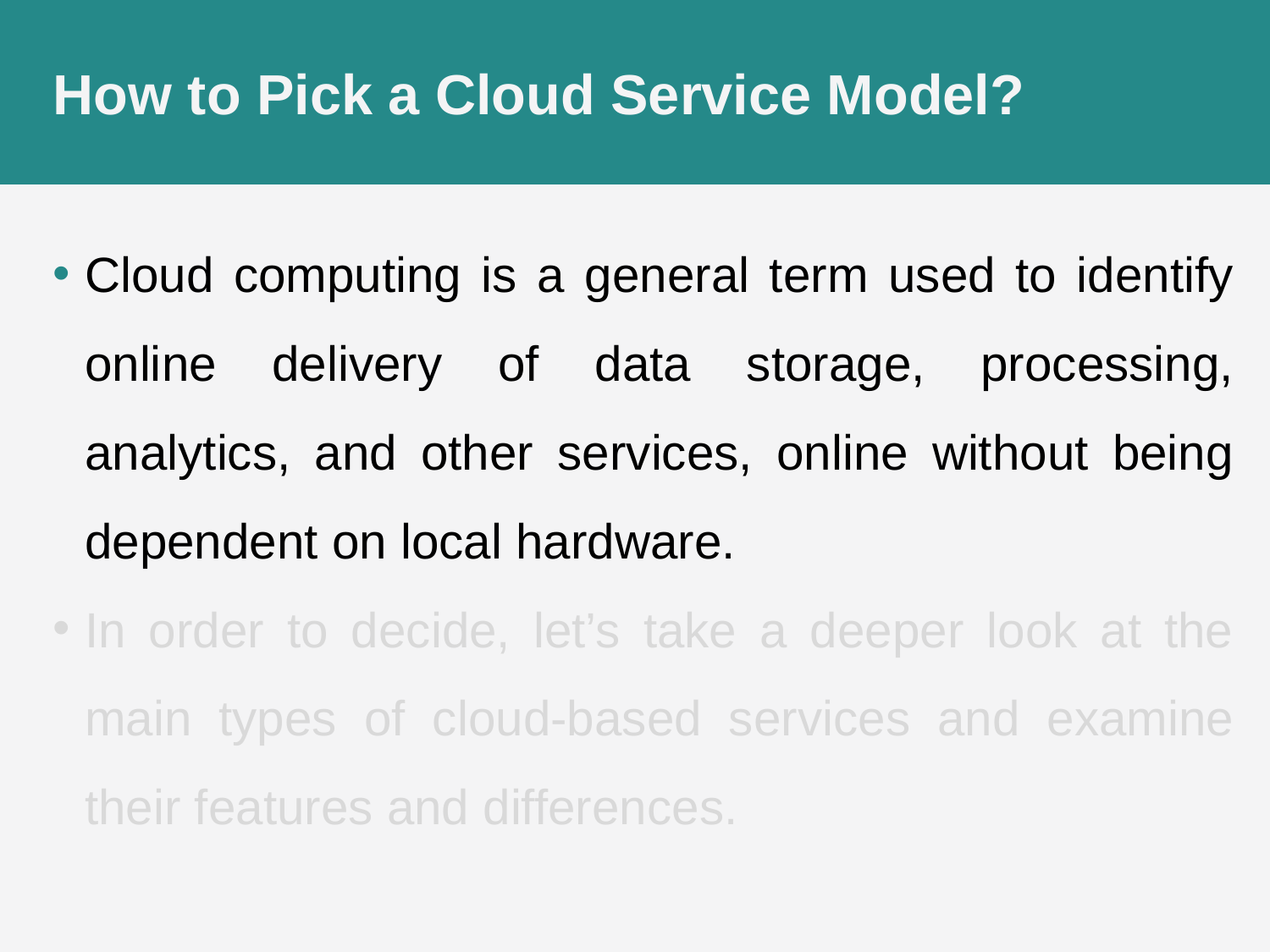

# How to Pick a Cloud Service Model?
Cloud computing is a general term used to identify online delivery of data storage, processing, analytics, and other services, online without being dependent on local hardware.
In order to decide, let’s take a deeper look at the main types of cloud-based services and examine their features and differences.